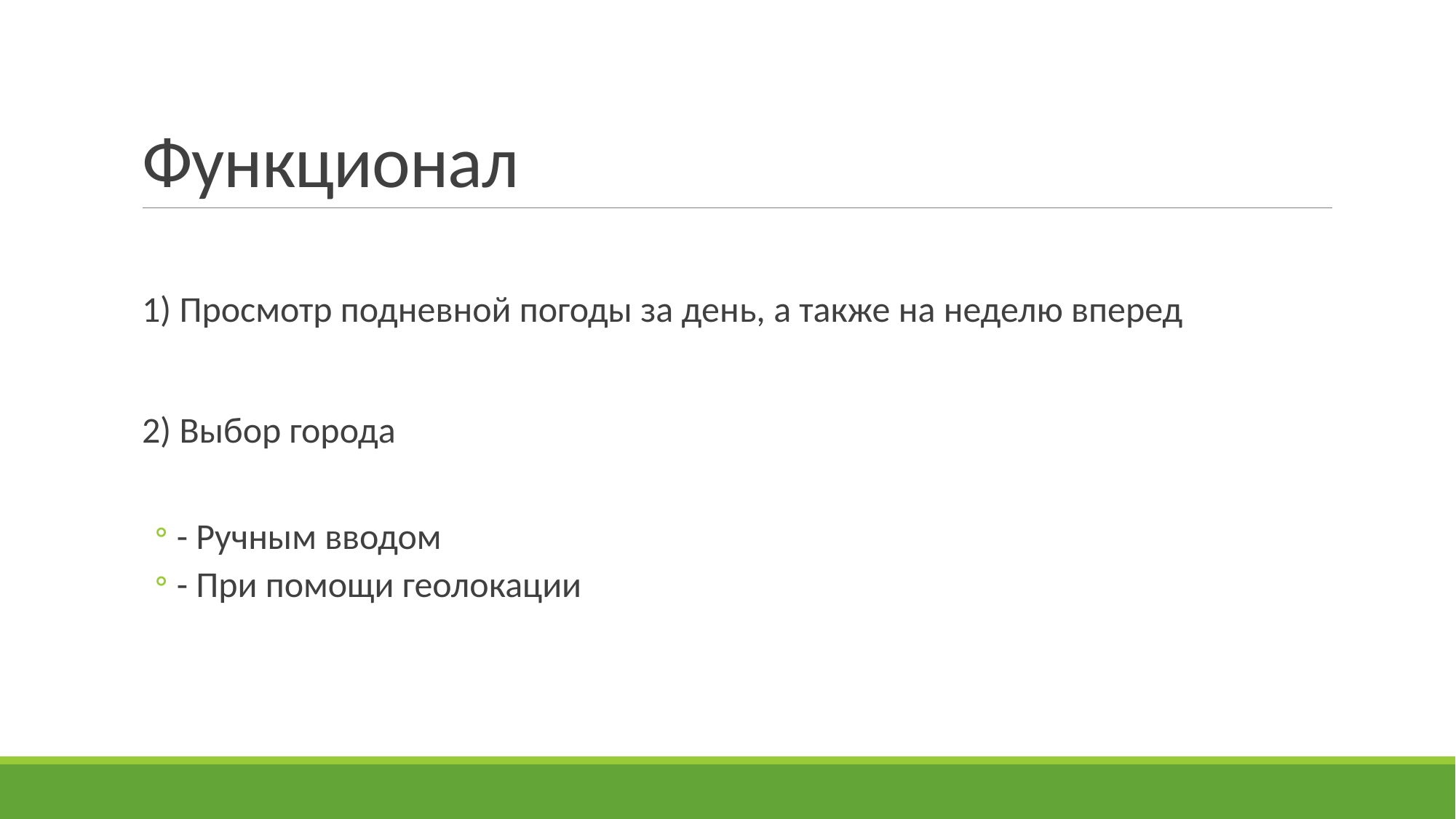

# Функционал

1) Просмотр подневной погоды за день, а также на неделю вперед

2) Выбор города

- Ручным вводом
- При помощи геолокации